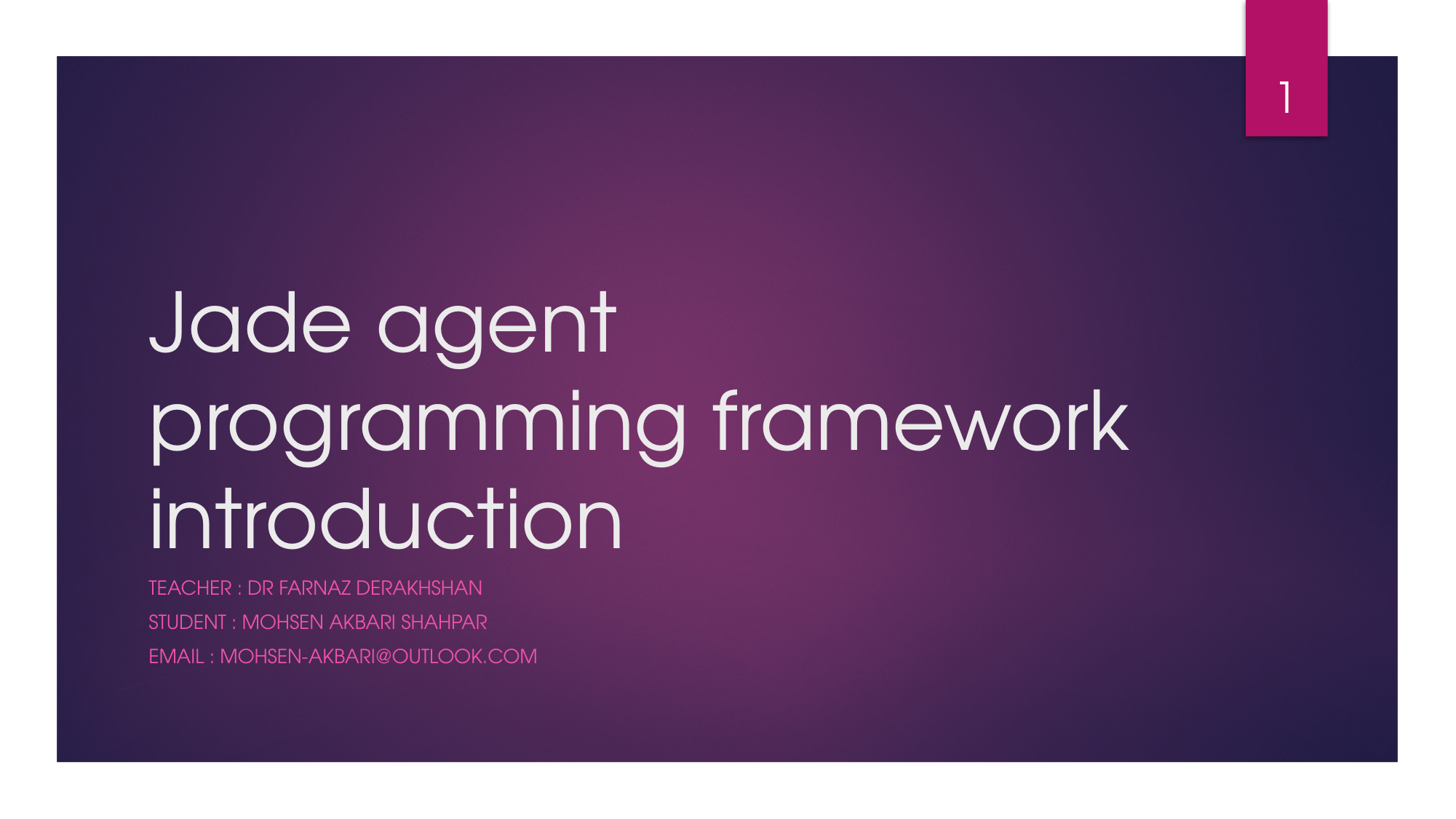

1
# Jade agent programming framework introduction
Teacher : Dr farnaz derakhshan
Student : Mohsen akbari shahpar
Email : Mohsen-akbari@Outlook.com